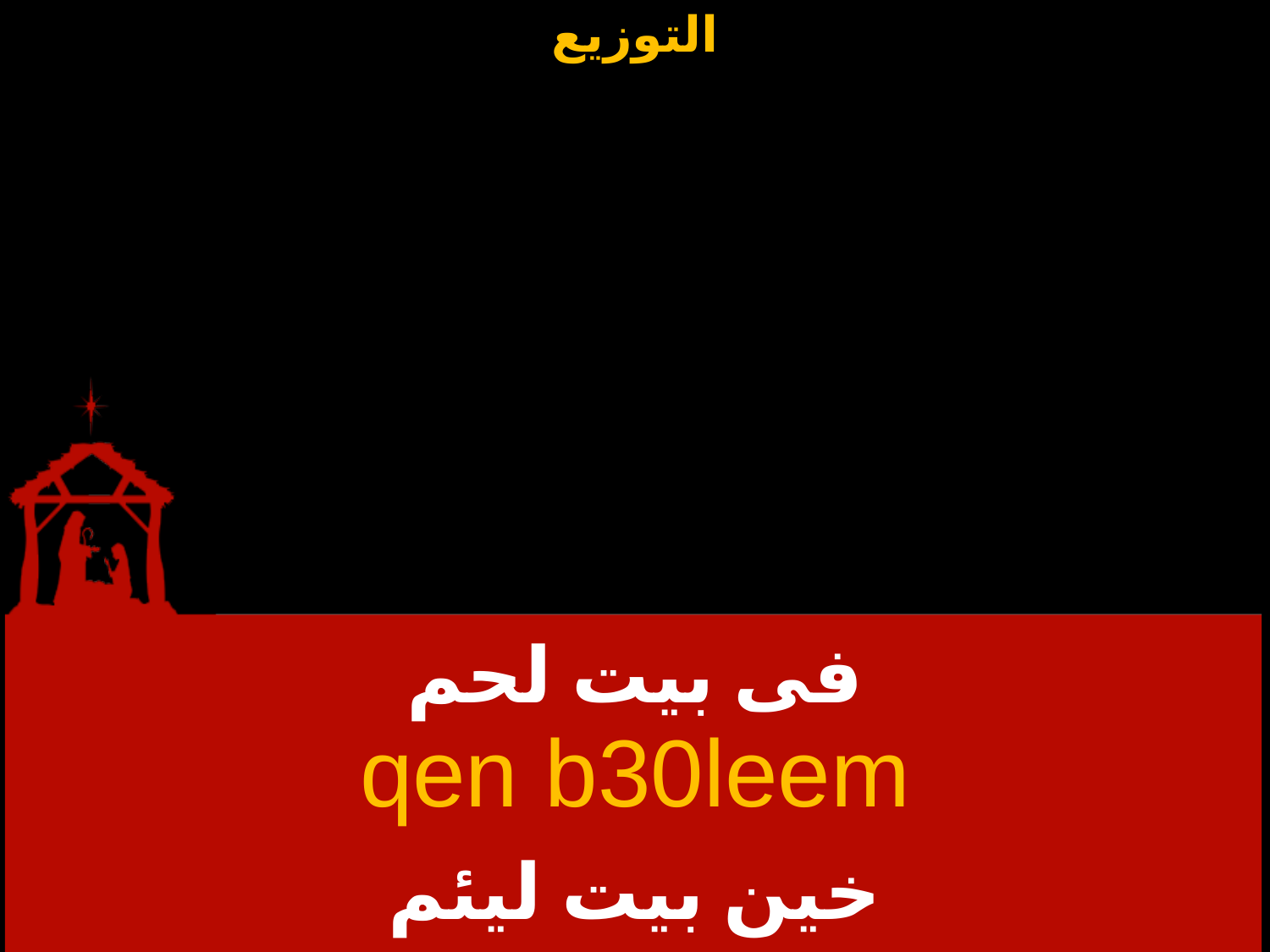

# فى بيت لحم
qen b30leem
خين بيت ليئم